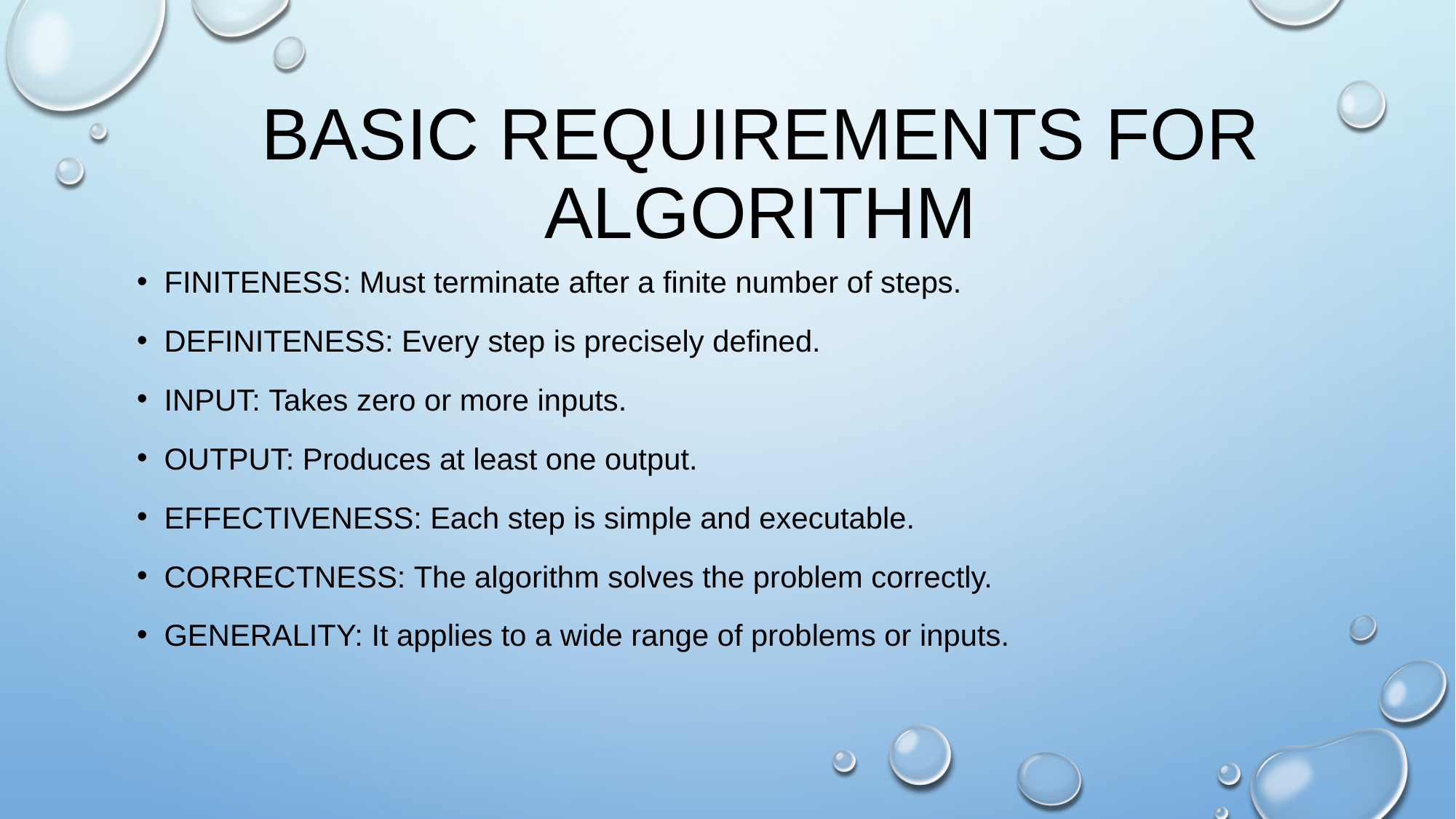

# Basic Requirements for algorithm
Finiteness: Must terminate after a finite number of steps.
Definiteness: Every step is precisely defined.
Input: Takes zero or more inputs.
Output: Produces at least one output.
Effectiveness: Each step is simple and executable.
Correctness: The algorithm solves the problem correctly.
Generality: It applies to a wide range of problems or inputs.